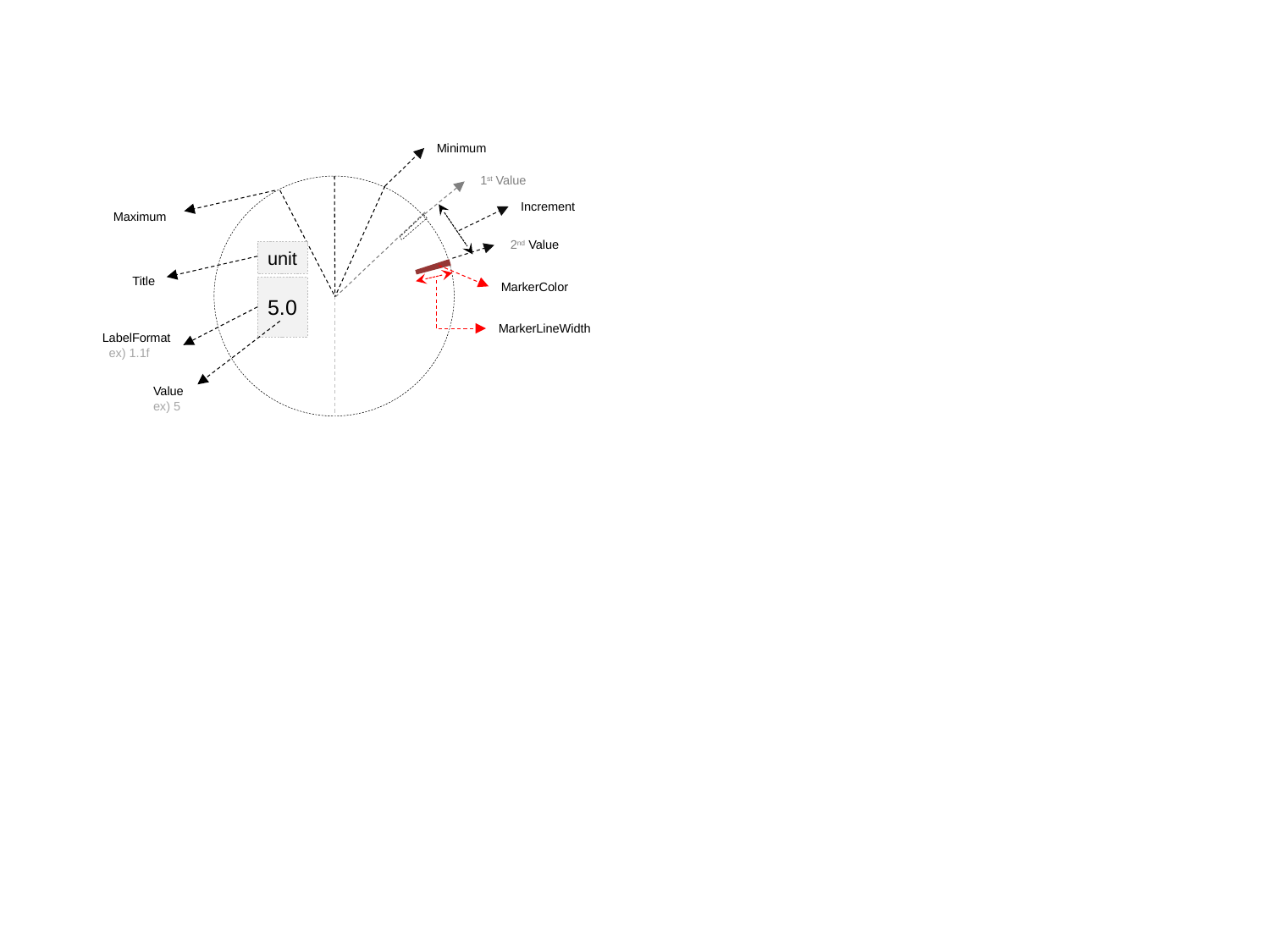

Minimum
1st Value

Increment
Maximum
2nd Value
unit
Title
MarkerColor
5.0
MarkerLineWidth
LabelFormat
  ex) 1.1f
Value
ex) 5